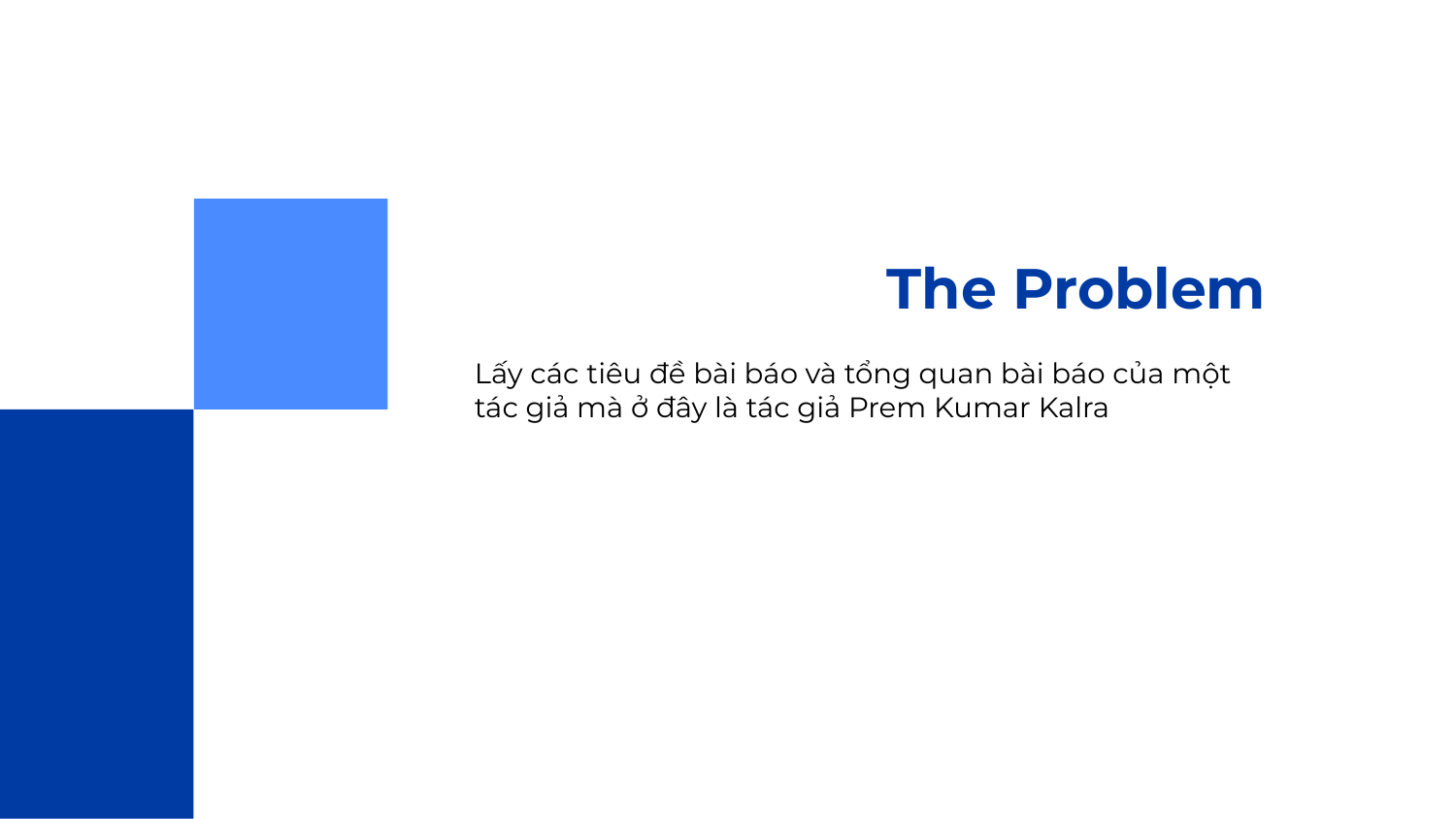

# The Problem
Lấy các tiêu đề bài báo và tổng quan bài báo của một tác giả mà ở đây là tác giả Prem Kumar Kalra